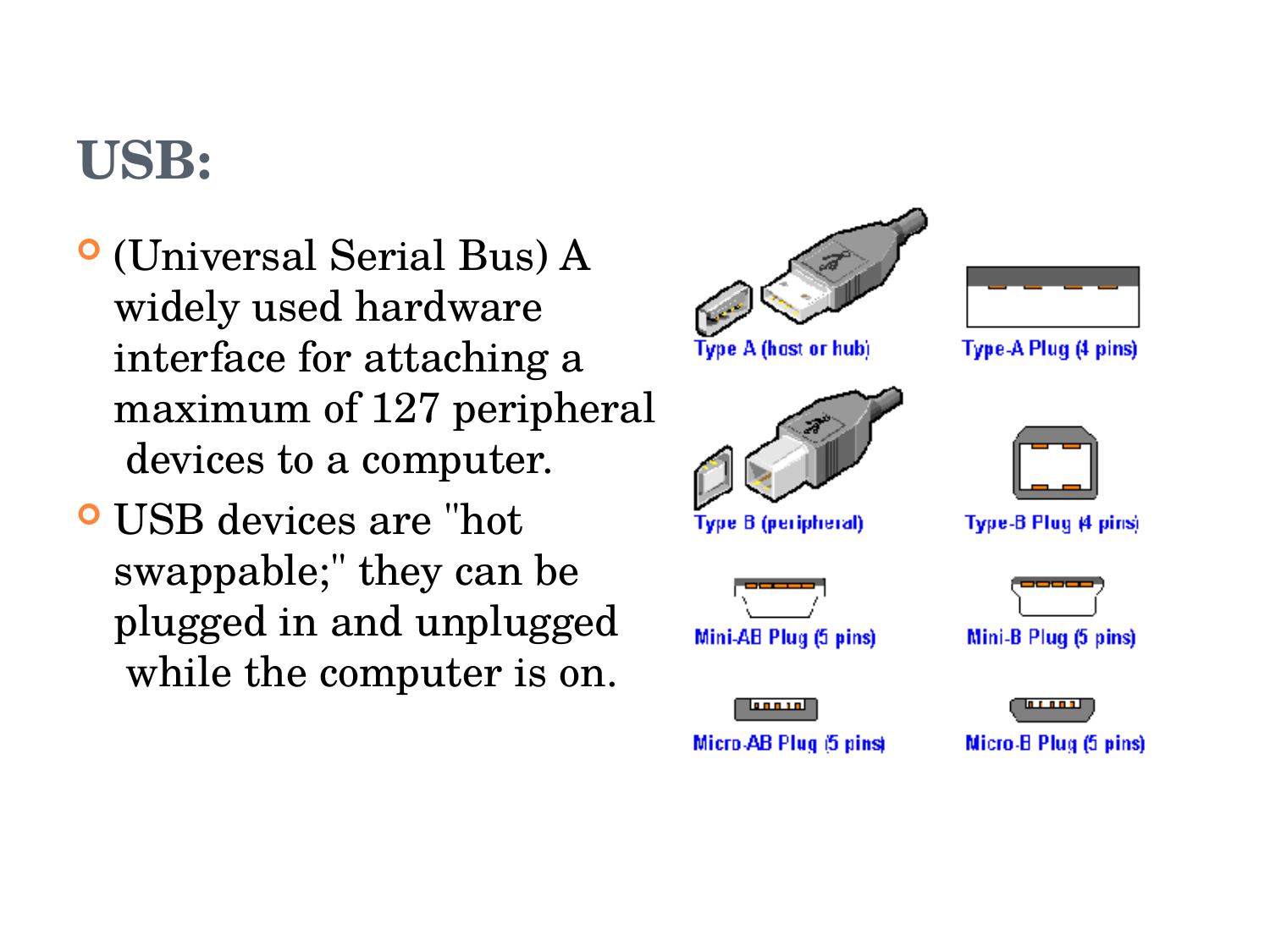

# USB:

(Universal Serial Bus) A  widely used hardware  interface for attaching a  maximum of 127 peripheral  devices to a computer.
USB devices are "hot  swappable;" they can be  plugged in and unplugged  while the computer is on.
41